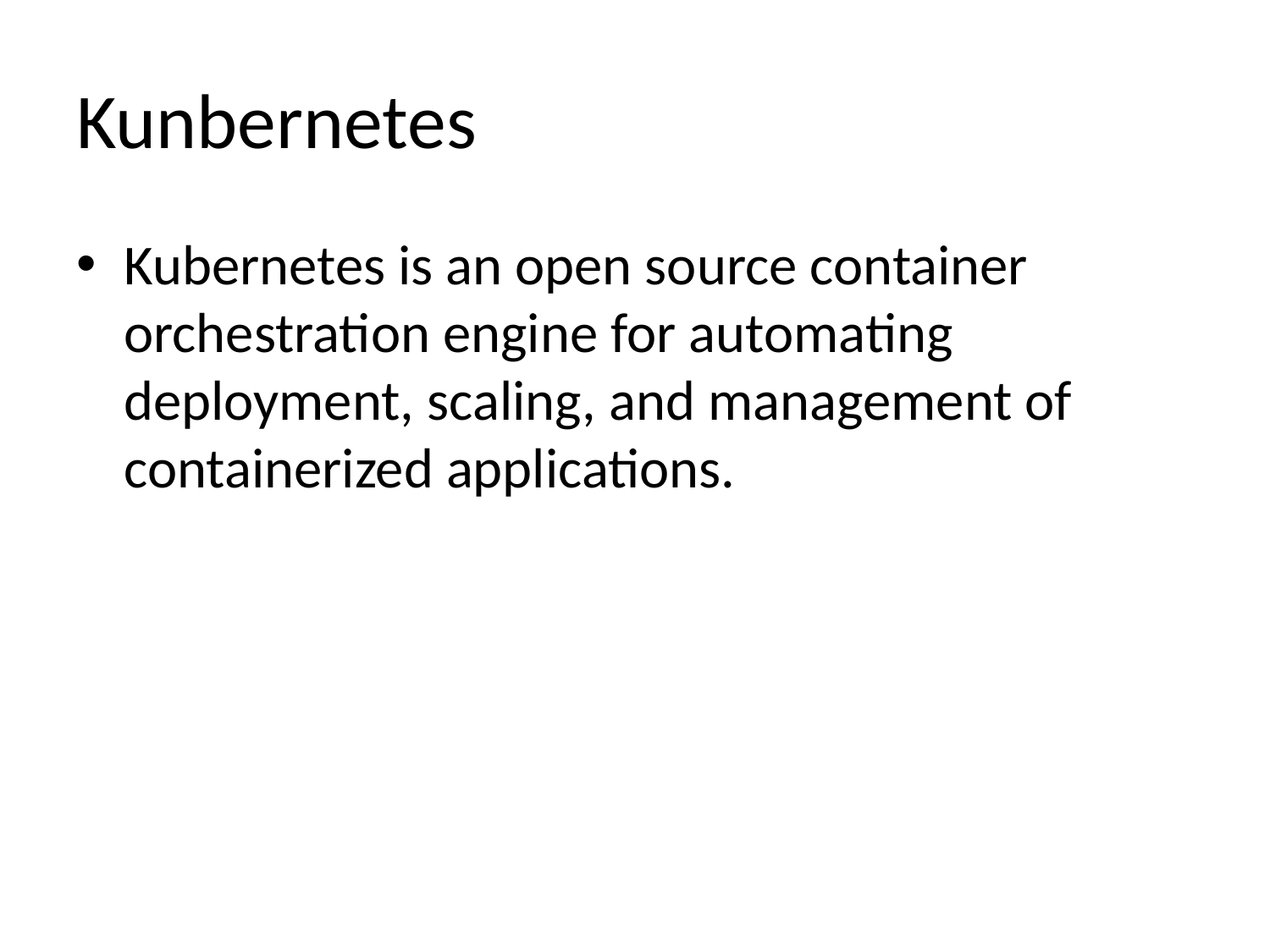

# Kunbernetes
Kubernetes is an open source container orchestration engine for automating deployment, scaling, and management of containerized applications.